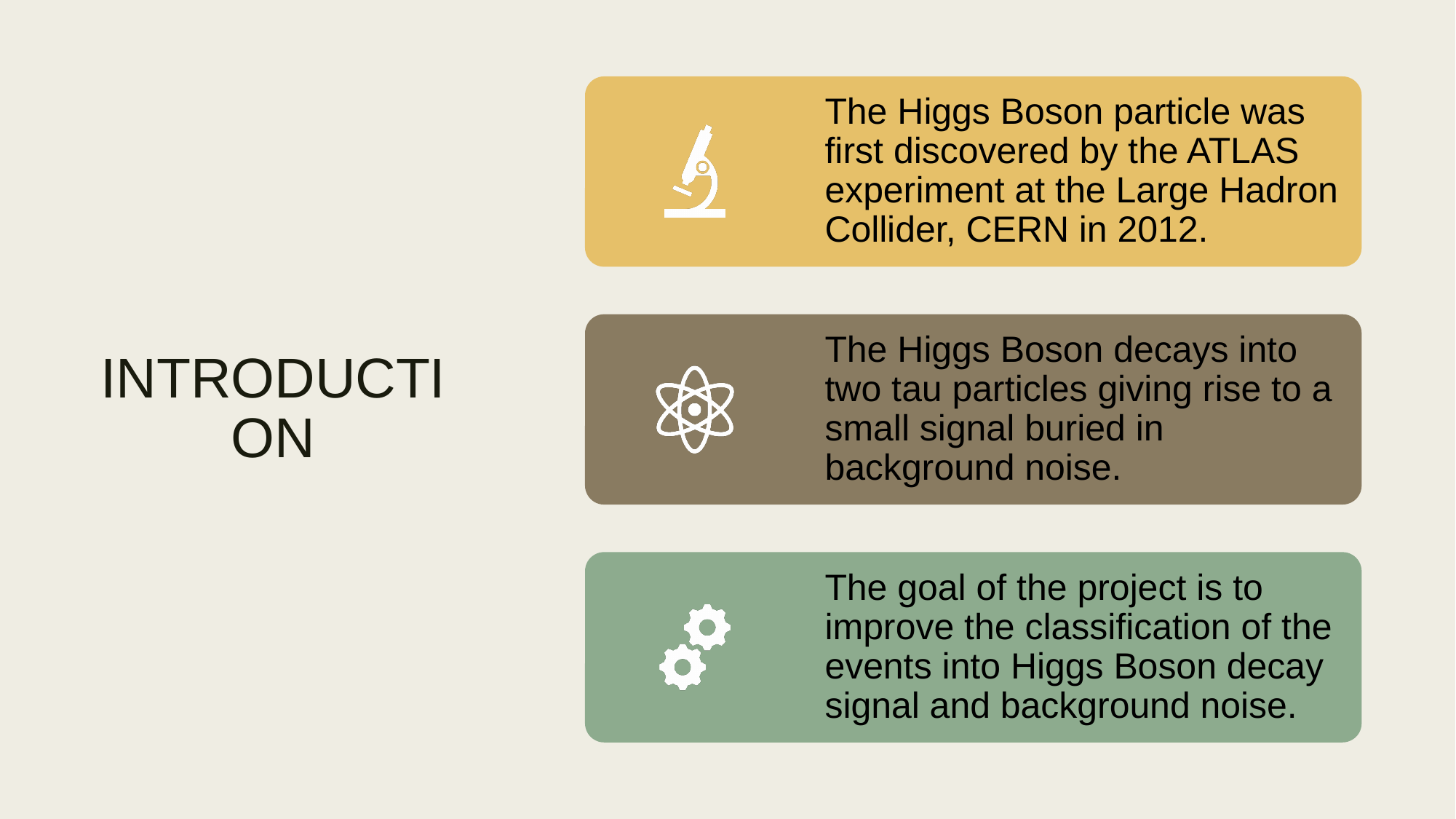

# INTRODUCTION
The Higgs Boson particle was first discovered by the ATLAS experiment at the Large Hadron Collider, CERN in 2012.
The Higgs Boson decays into two tau particles giving rise to a small signal buried in background noise.
The goal of the project is to improve the classification of the events into Higgs Boson decay signal and background noise.